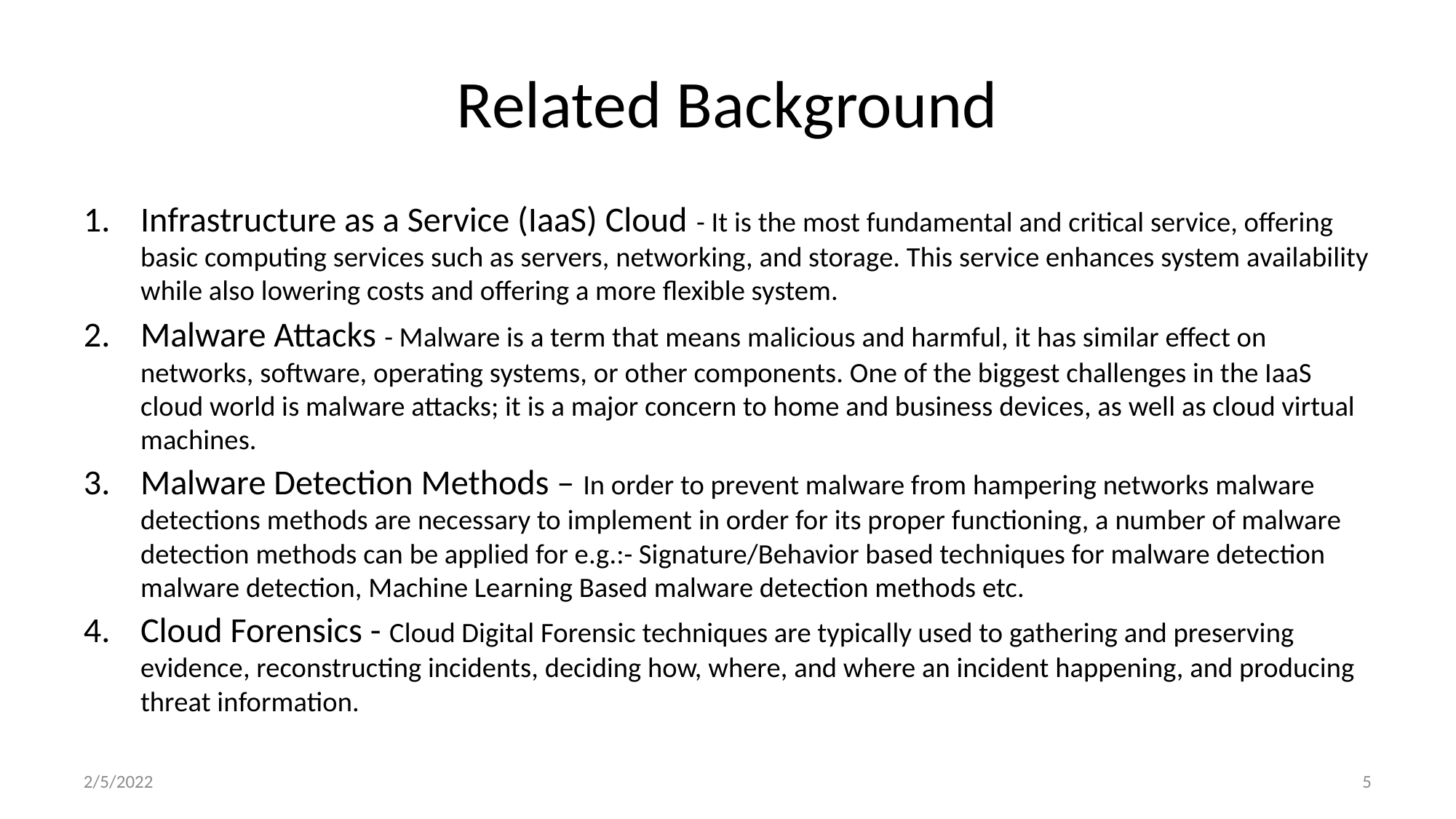

# Related Background
Infrastructure as a Service (IaaS) Cloud - It is the most fundamental and critical service, offering basic computing services such as servers, networking, and storage. This service enhances system availability while also lowering costs and offering a more flexible system.
Malware Attacks - Malware is a term that means malicious and harmful, it has similar effect on networks, software, operating systems, or other components. One of the biggest challenges in the IaaS cloud world is malware attacks; it is a major concern to home and business devices, as well as cloud virtual machines.
Malware Detection Methods – In order to prevent malware from hampering networks malware detections methods are necessary to implement in order for its proper functioning, a number of malware detection methods can be applied for e.g.:- Signature/Behavior based techniques for malware detection malware detection, Machine Learning Based malware detection methods etc.
Cloud Forensics - Cloud Digital Forensic techniques are typically used to gathering and preserving evidence, reconstructing incidents, deciding how, where, and where an incident happening, and producing threat information.
2/5/2022
5